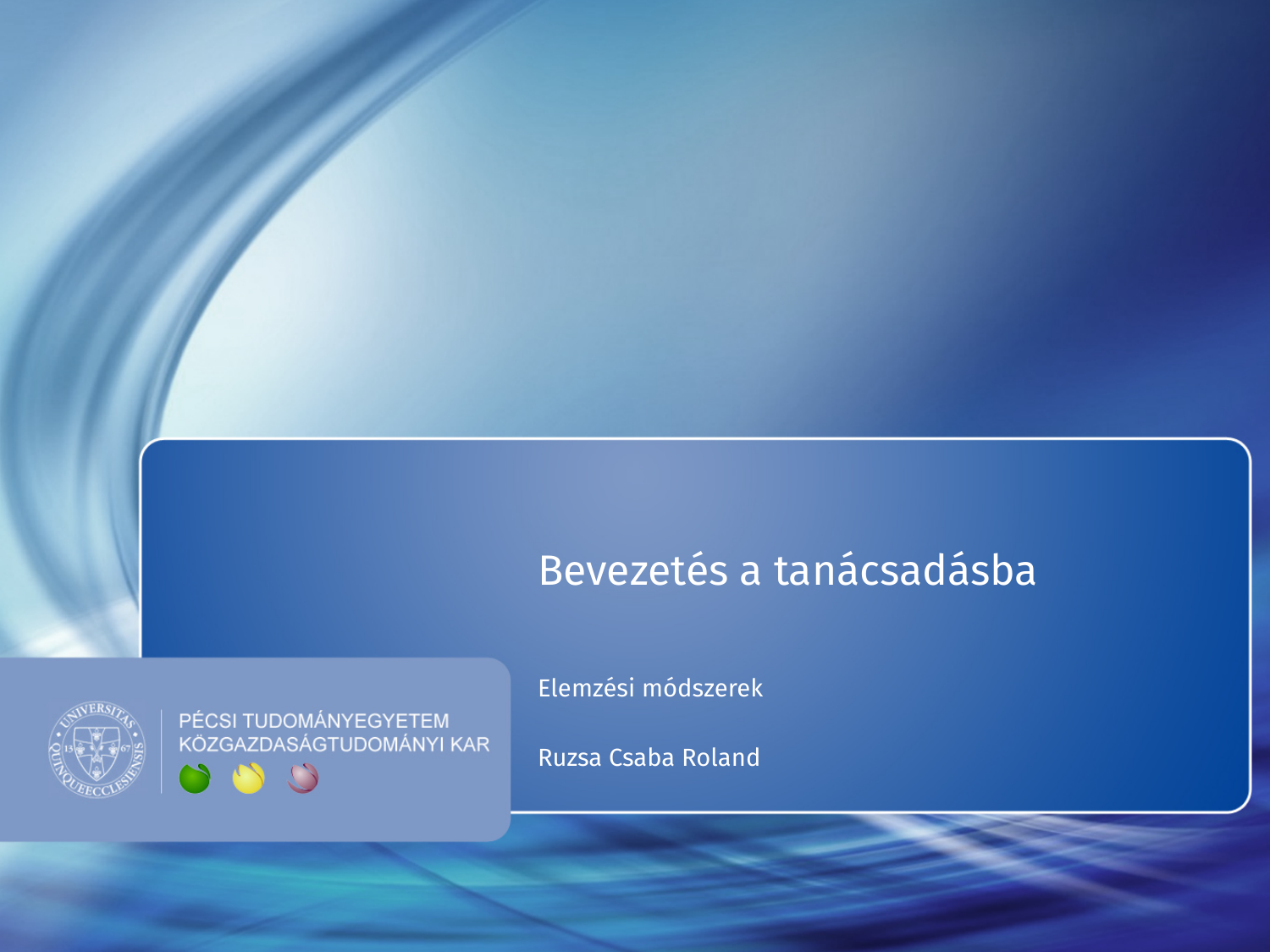

# Bevezetés a tanácsadásba
Elemzési módszerek

Ruzsa Csaba Roland